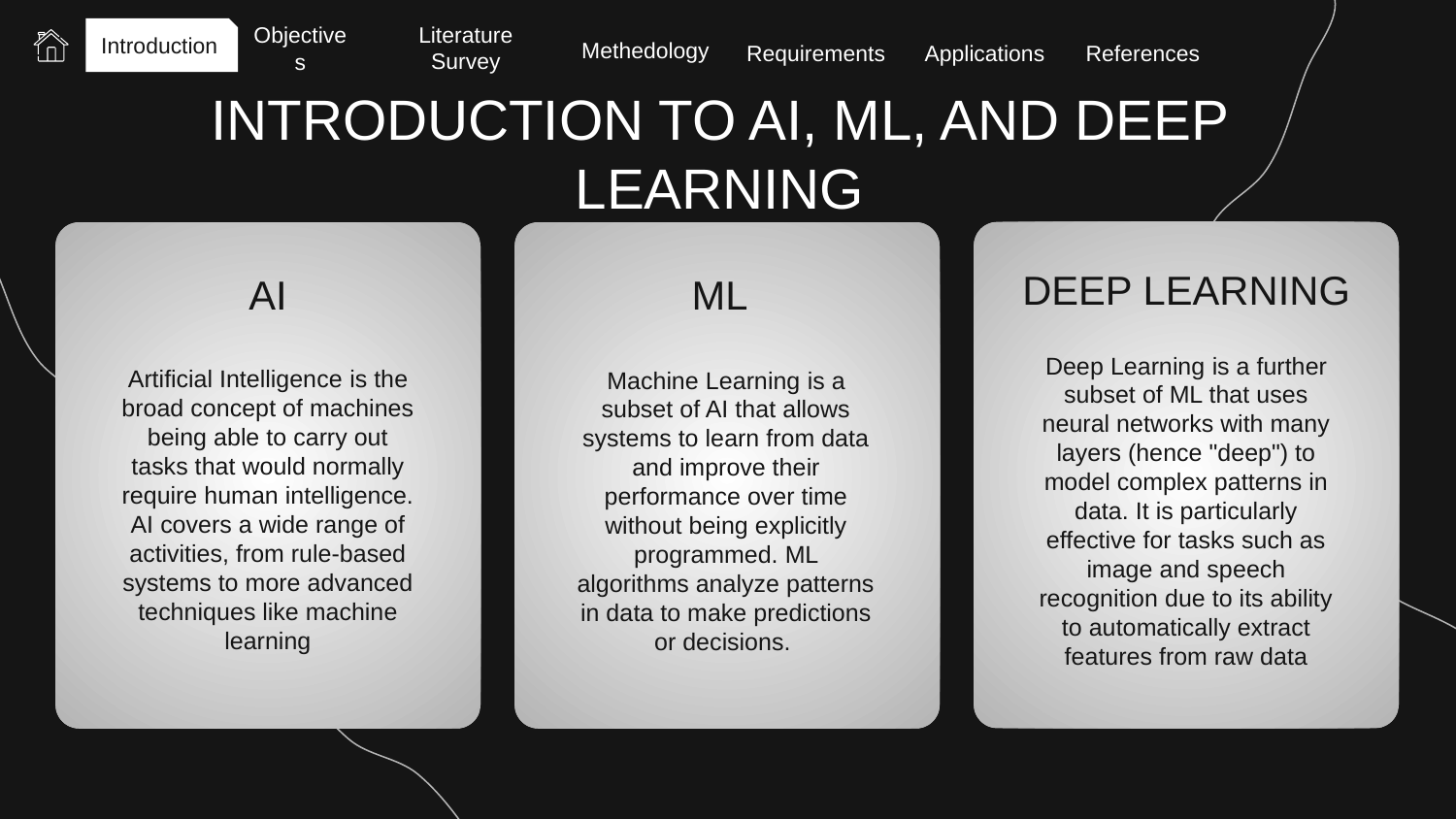

Introduction
Literature Survey
Objectives
Methedology

Applications
References
Requirements

ABOUT US
OUR SERVICES
OUR CLIENTS
OUR TEAM

# INTRODUCTION TO AI, ML, AND DEEP LEARNING

DEEP LEARNING
AI
ML
Artificial Intelligence is the broad concept of machines being able to carry out tasks that would normally require human intelligence. AI covers a wide range of activities, from rule-based systems to more advanced techniques like machine learning
Deep Learning is a further subset of ML that uses neural networks with many layers (hence "deep") to model complex patterns in data. It is particularly effective for tasks such as image and speech recognition due to its ability to automatically extract features from raw data
Machine Learning is a subset of AI that allows systems to learn from data and improve their performance over time without being explicitly programmed. ML algorithms analyze patterns in data to make predictions or decisions.